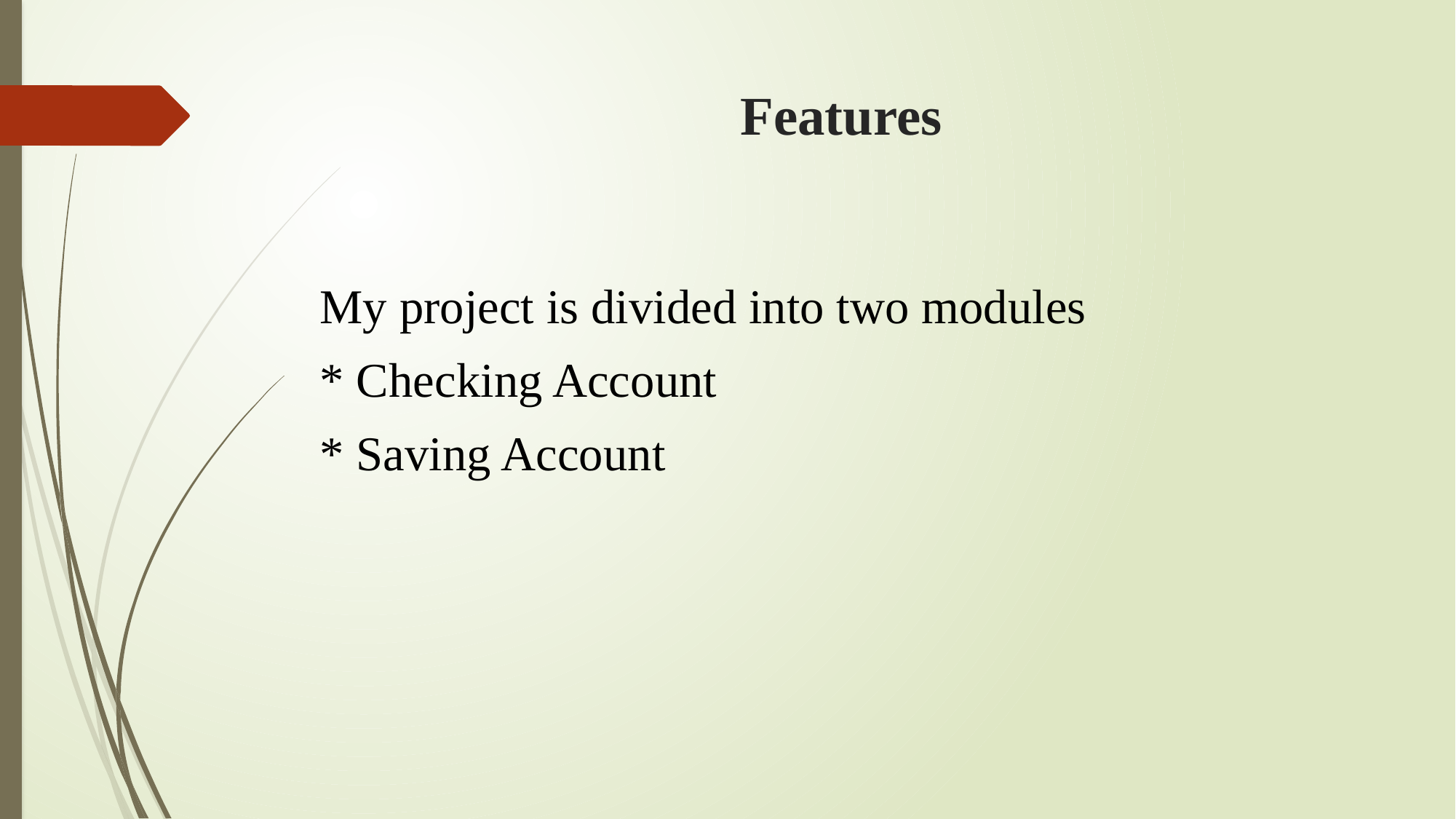

# Features
My project is divided into two modules
* Checking Account
* Saving Account